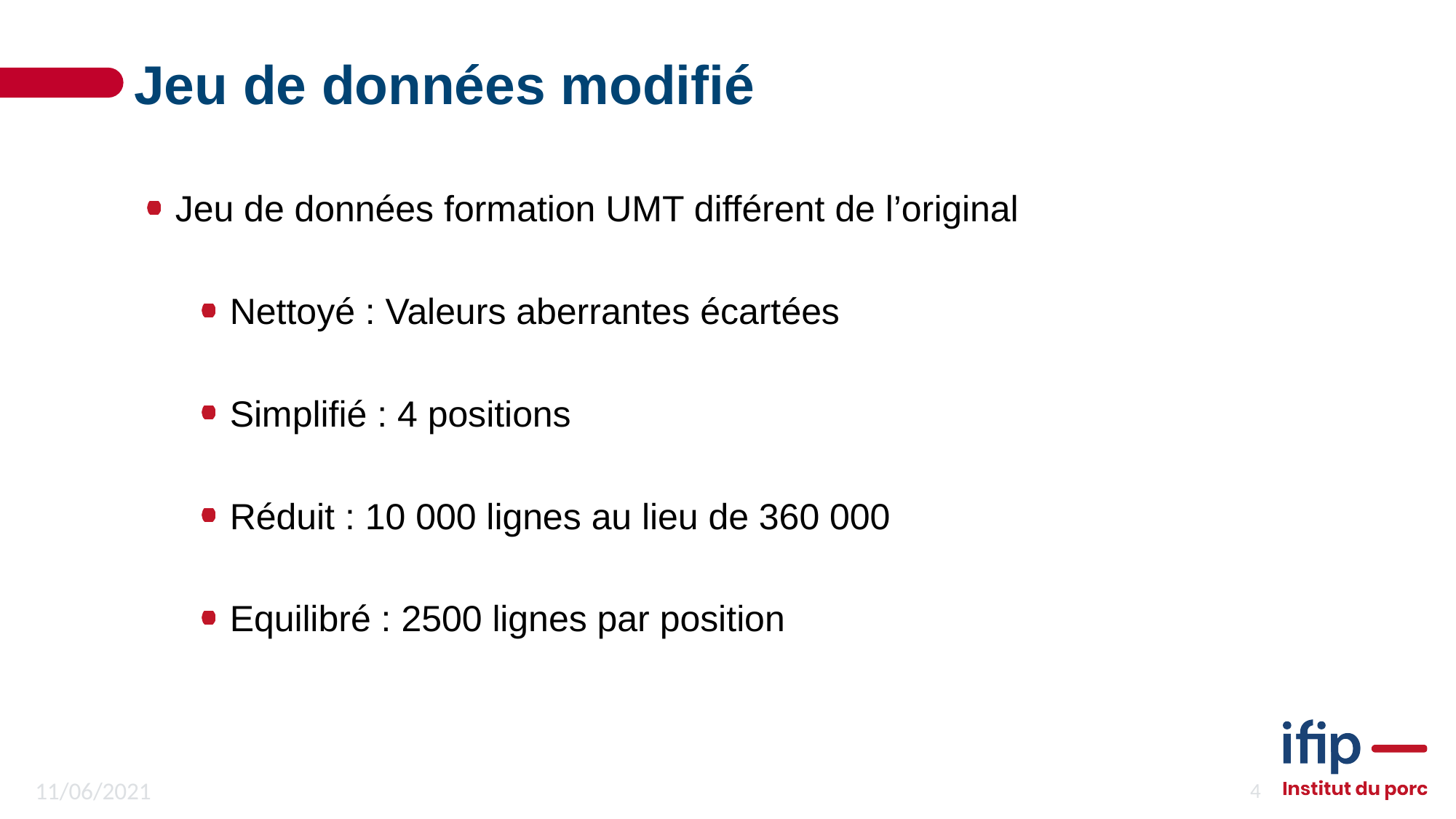

Jeu de données modifié

Jeu de données formation UMT différent de l’original

Nettoyé : Valeurs aberrantes écartées

Simplifié : 4 positions

Réduit : 10 000 lignes au lieu de 360 000

Equilibré : 2500 lignes par position

11/06/2021

4